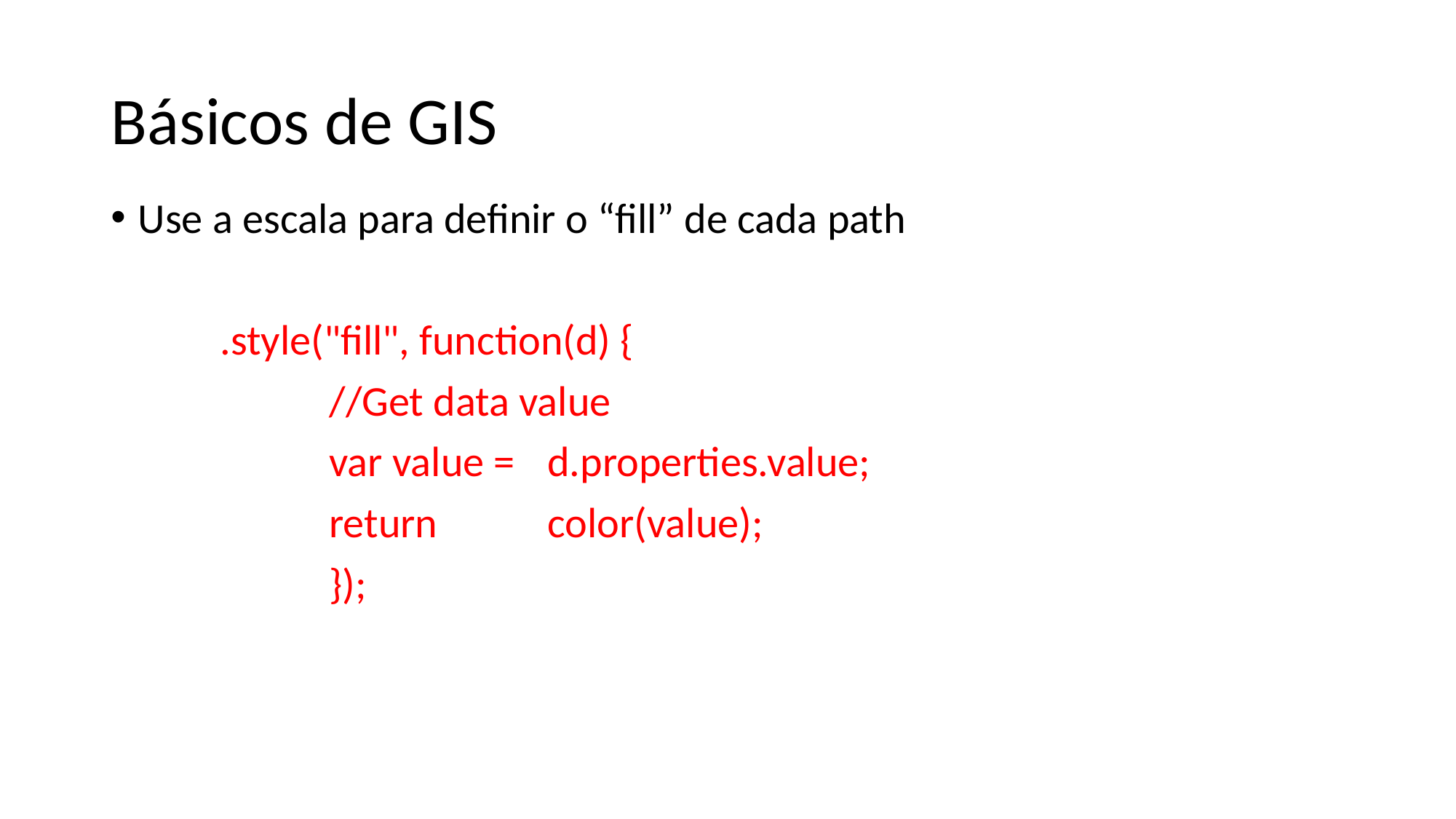

# Básicos de GIS
Use a escala para definir o “fill” de cada path

	.style("fill", function(d) {
		//Get data value
		var value = 	d.properties.value;
		return 	color(value);
		});